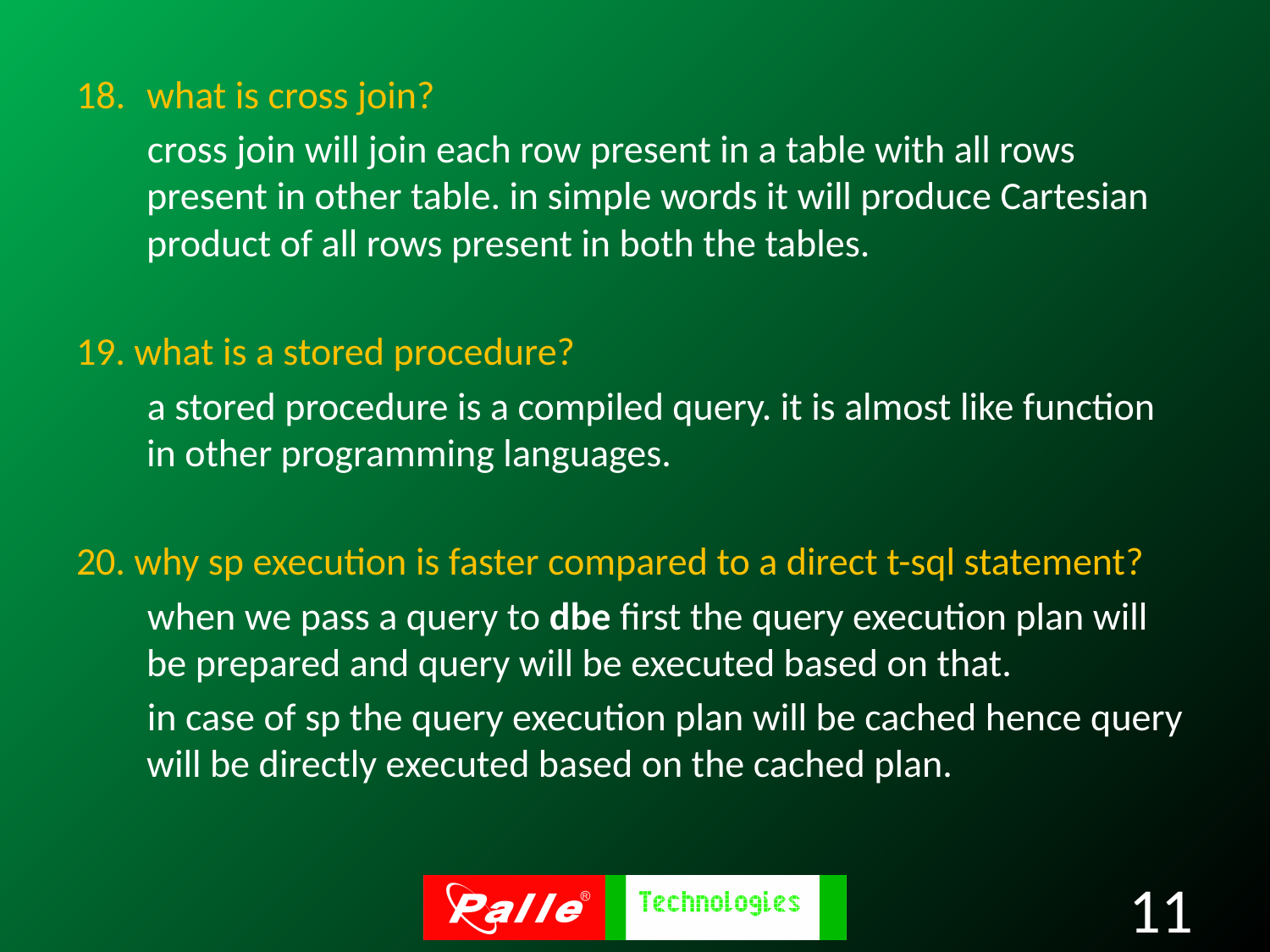

what is cross join?
        cross join will join each row present in a table with all rows present in other table. in simple words it will produce Cartesian product of all rows present in both the tables.

19. what is a stored procedure?
        a stored procedure is a compiled query. it is almost like function in other programming languages.

20. why sp execution is faster compared to a direct t-sql statement?
        when we pass a query to dbe first the query execution plan will be prepared and query will be executed based on that.
        in case of sp the query execution plan will be cached hence query will be directly executed based on the cached plan.

11